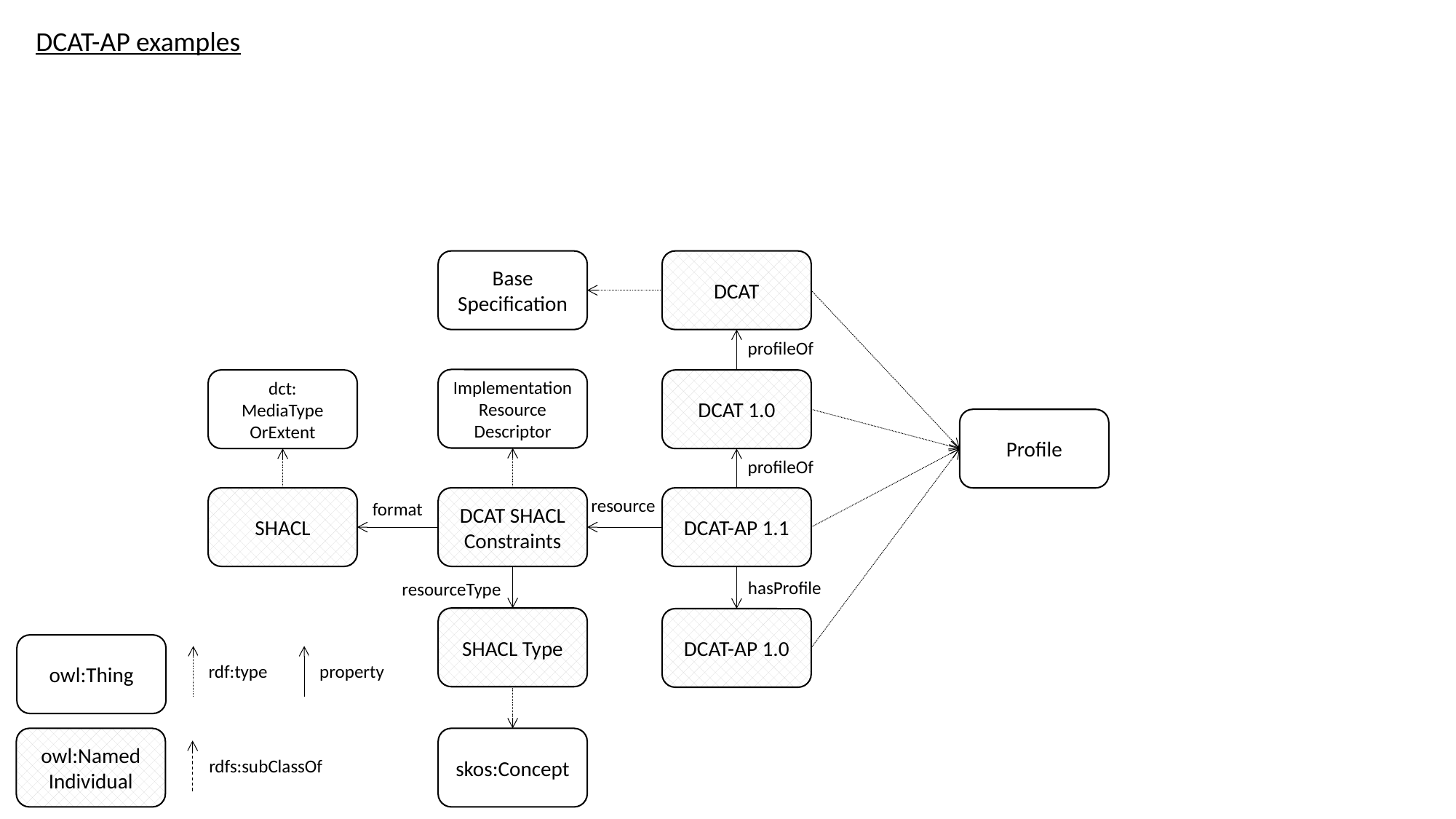

DCAT-AP examples
Base Specification
DCAT
profileOf
Implementation Resource Descriptor
dct:
MediaType
OrExtent
DCAT 1.0
Profile
profileOf
SHACL
DCAT SHACL Constraints
DCAT-AP 1.1
resource
format
hasProfile
resourceType
SHACL Type
DCAT-AP 1.0
owl:Thing
rdf:type
property
owl:Named
Individual
skos:Concept
rdfs:subClassOf